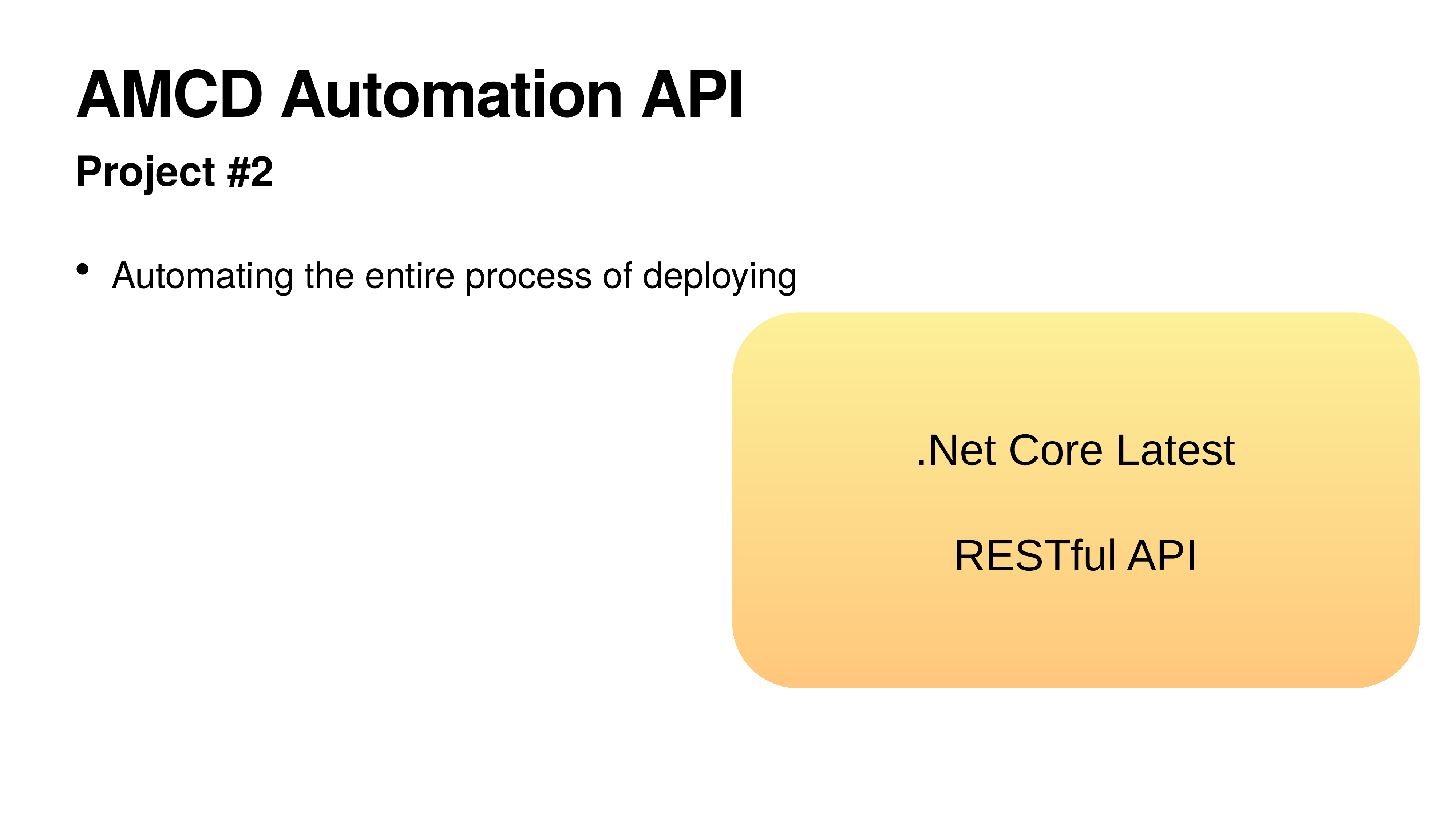

# AMCD Automation API
Project #2
Automating the entire process of deploying
.Net Core Latest

RESTful API